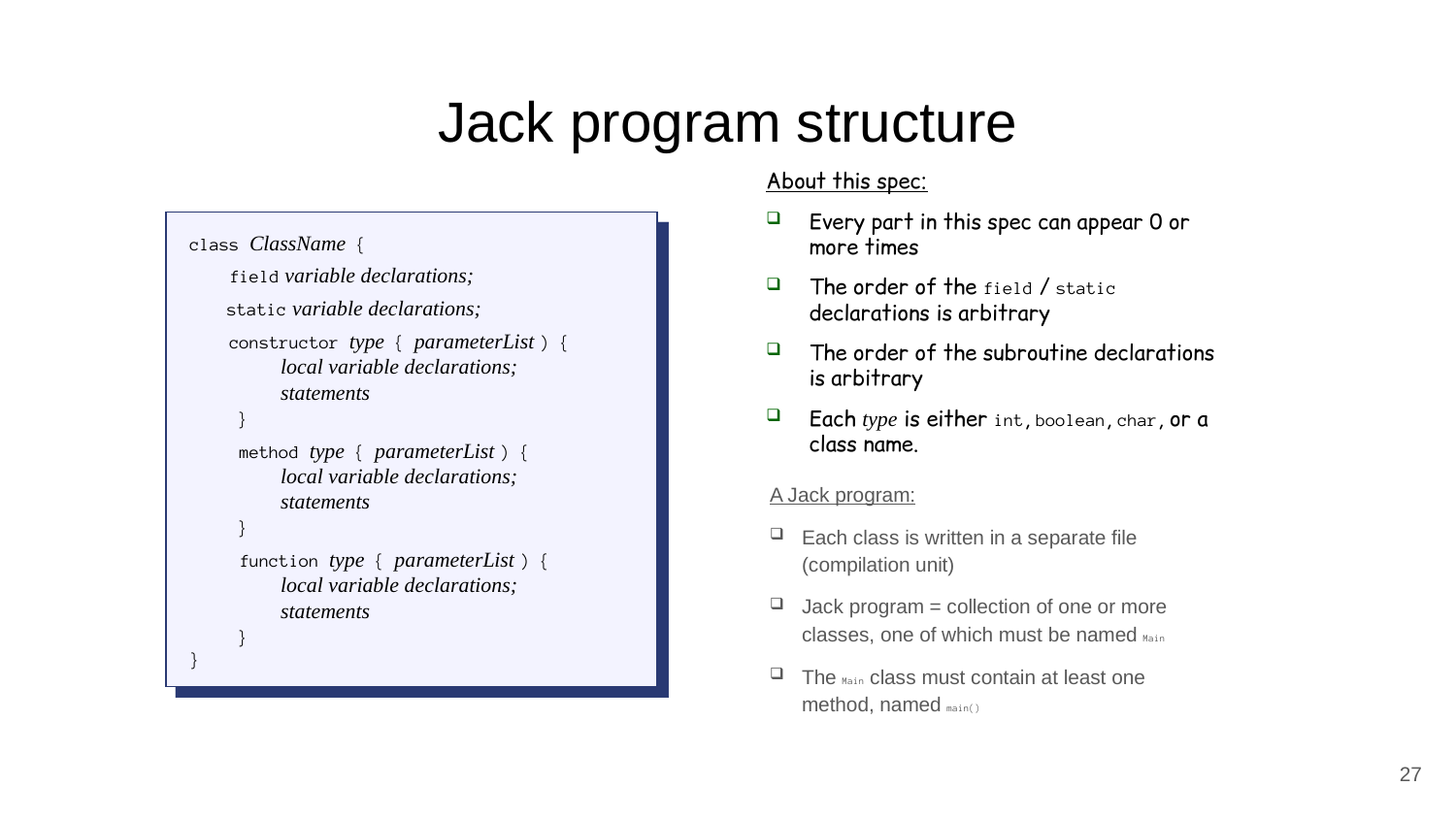

# Jack program structure
About this spec:
Every part in this spec can appear 0 or more times
The order of the field / static declarations is arbitrary
The order of the subroutine declarations is arbitrary
Each type is either int, boolean, char, or a class name.
class ClassName {
    field variable declarations;
       static variable declarations;
    constructor type { parameterList ) {
                 local variable declarations;
                 statements
         }
     method type { parameterList ) {
                 local variable declarations;
                 statements
         }
     function type { parameterList ) {
                 local variable declarations;
                 statements
         }
}
A Jack program:
Each class is written in a separate file (compilation unit)
Jack program = collection of one or more classes, one of which must be named Main
The Main class must contain at least one method, named main()
27